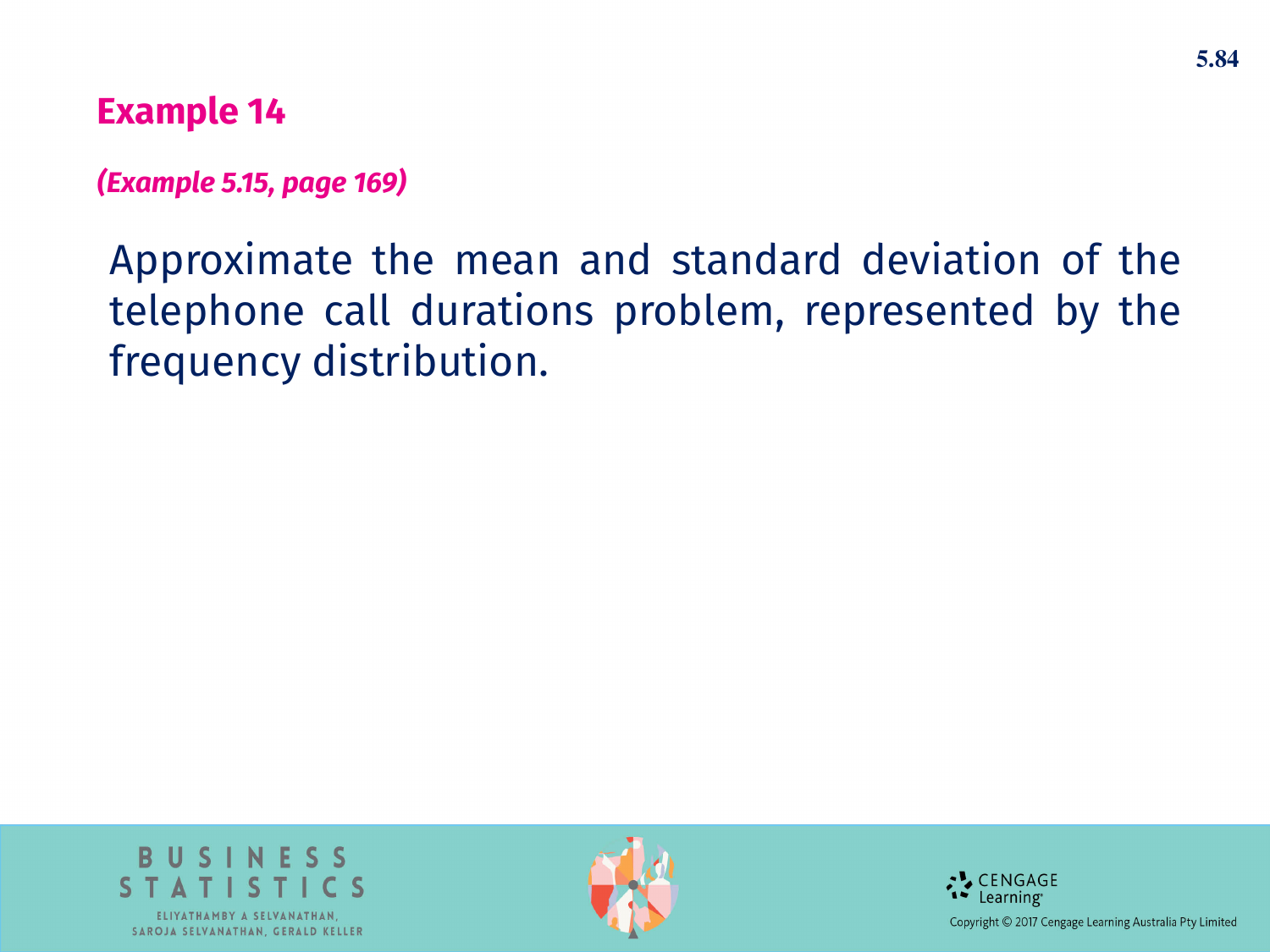

5.84
Example 14
(Example 5.15, page 169)
Approximate the mean and standard deviation of the telephone call durations problem, represented by the frequency distribution.